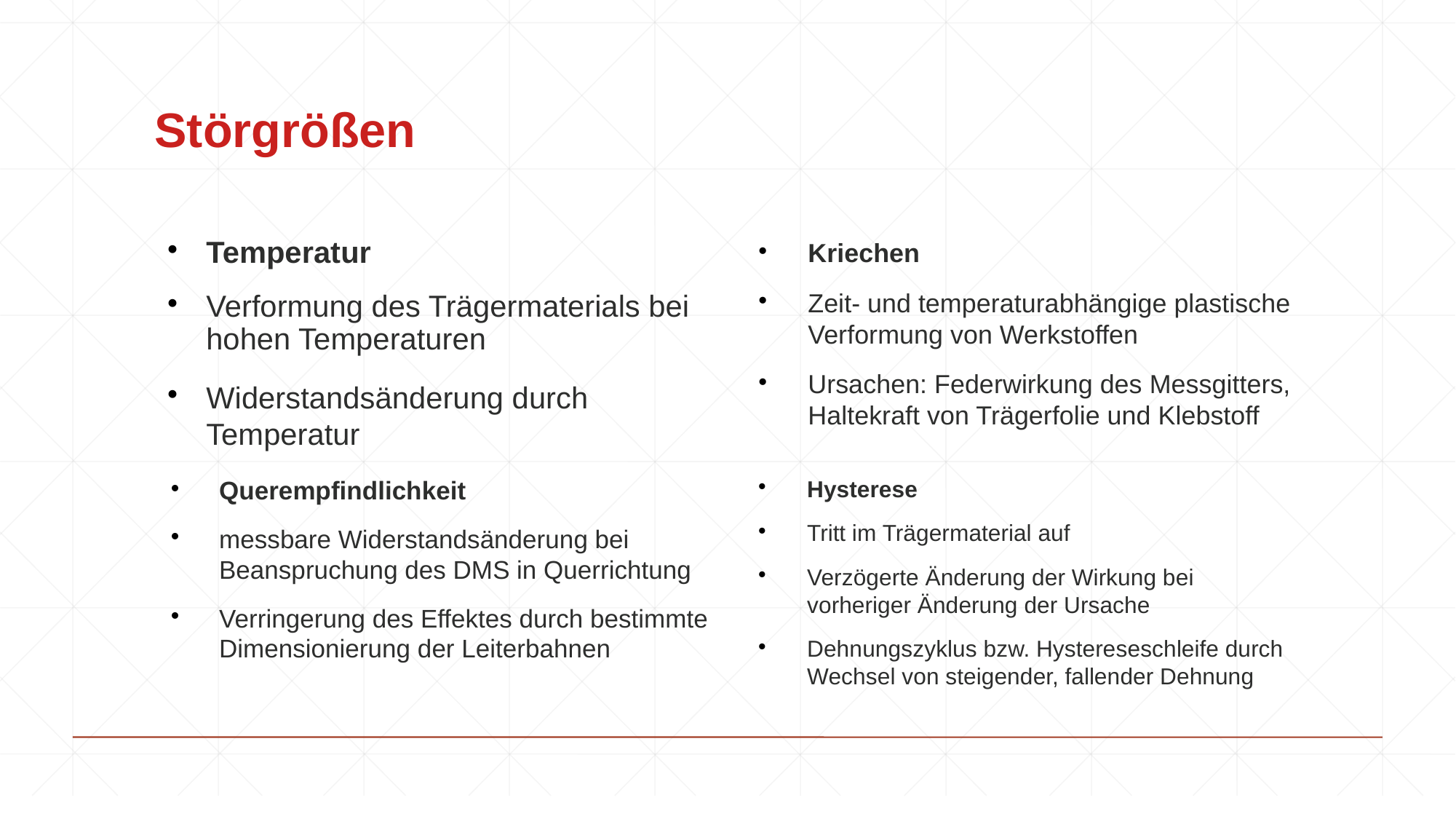

Störgrößen
Temperatur
Verformung des Trägermaterials bei hohen Temperaturen
Widerstandsänderung durch Temperatur
Kriechen
Zeit- und temperaturabhängige plastische Verformung von Werkstoffen
Ursachen: Federwirkung des Messgitters, Haltekraft von Trägerfolie und Klebstoff
Querempfindlichkeit
messbare Widerstandsänderung bei Beanspruchung des DMS in Querrichtung
Verringerung des Effektes durch bestimmte Dimensionierung der Leiterbahnen
Hysterese
Tritt im Trägermaterial auf
Verzögerte Änderung der Wirkung bei vorheriger Änderung der Ursache
Dehnungszyklus bzw. Hystereseschleife durch Wechsel von steigender, fallender Dehnung